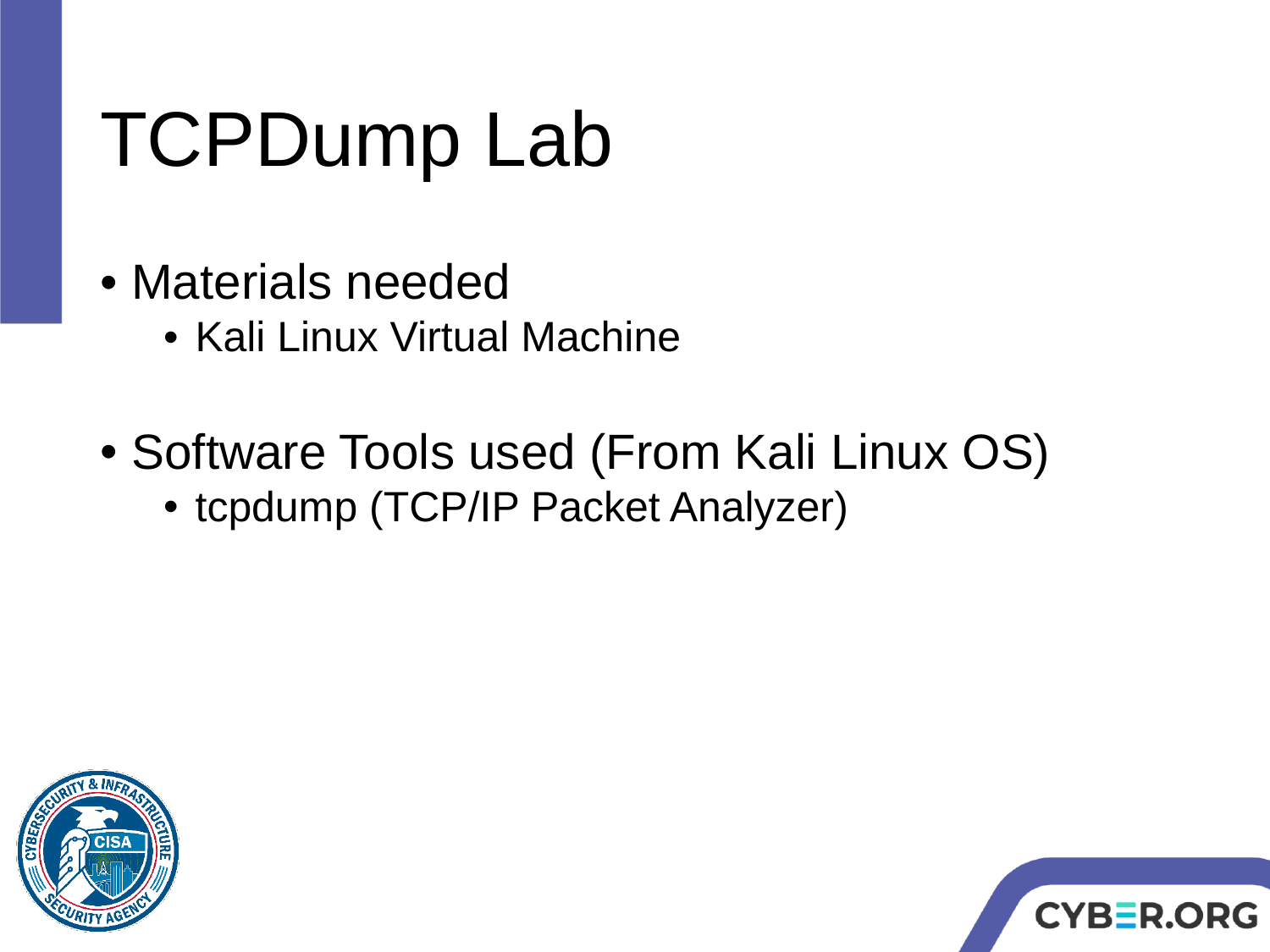

# TCPDump Lab
Materials needed
Kali Linux Virtual Machine

Software Tools used (From Kali Linux OS)
tcpdump (TCP/IP Packet Analyzer)